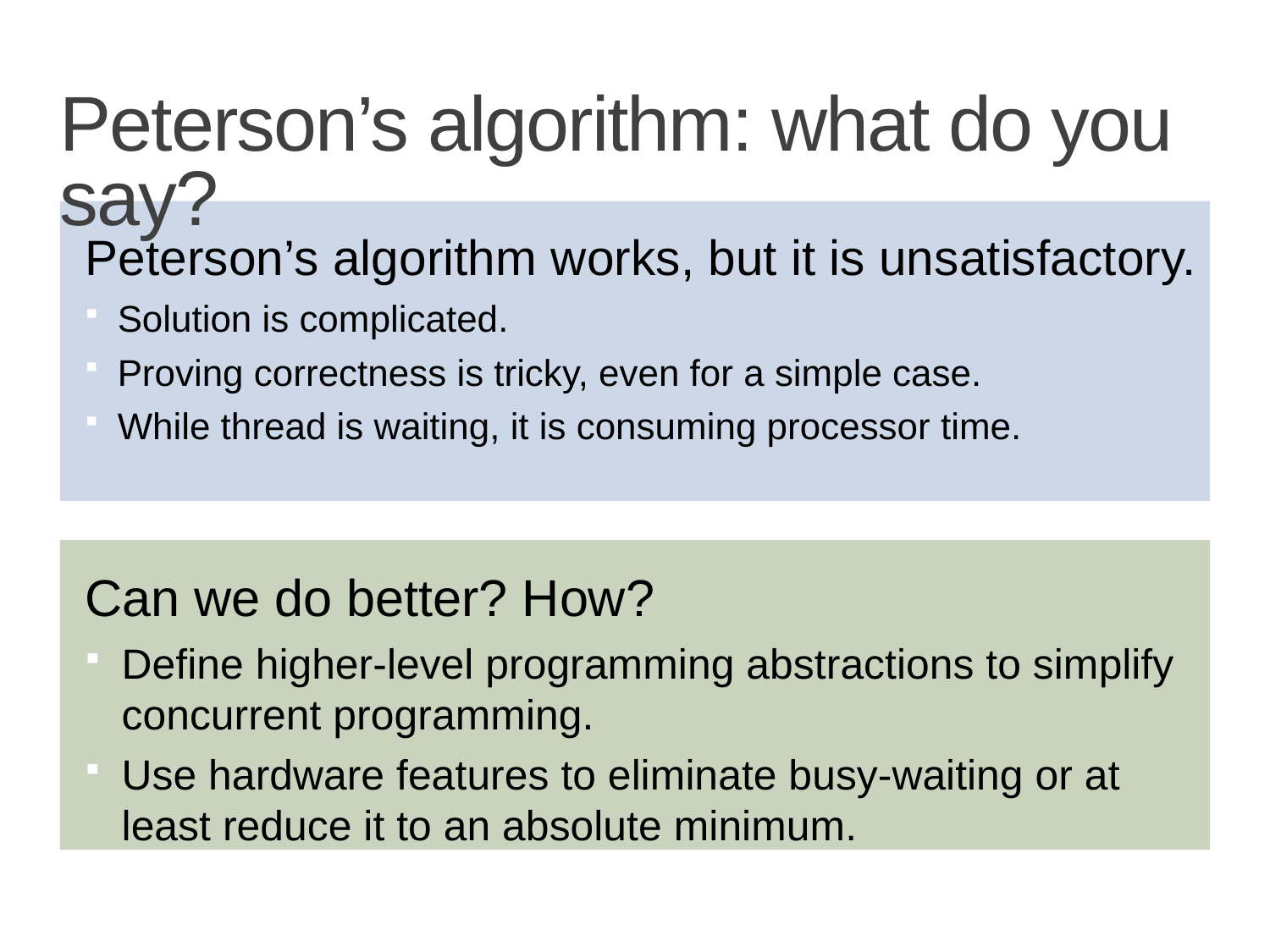

# Peterson’s algorithm: what do you say?
Peterson’s algorithm works, but it is unsatisfactory.
Solution is complicated.
Proving correctness is tricky, even for a simple case.
While thread is waiting, it is consuming processor time.
Can we do better? How?
Define higher-level programming abstractions to simplify concurrent programming.
Use hardware features to eliminate busy-waiting or at least reduce it to an absolute minimum.